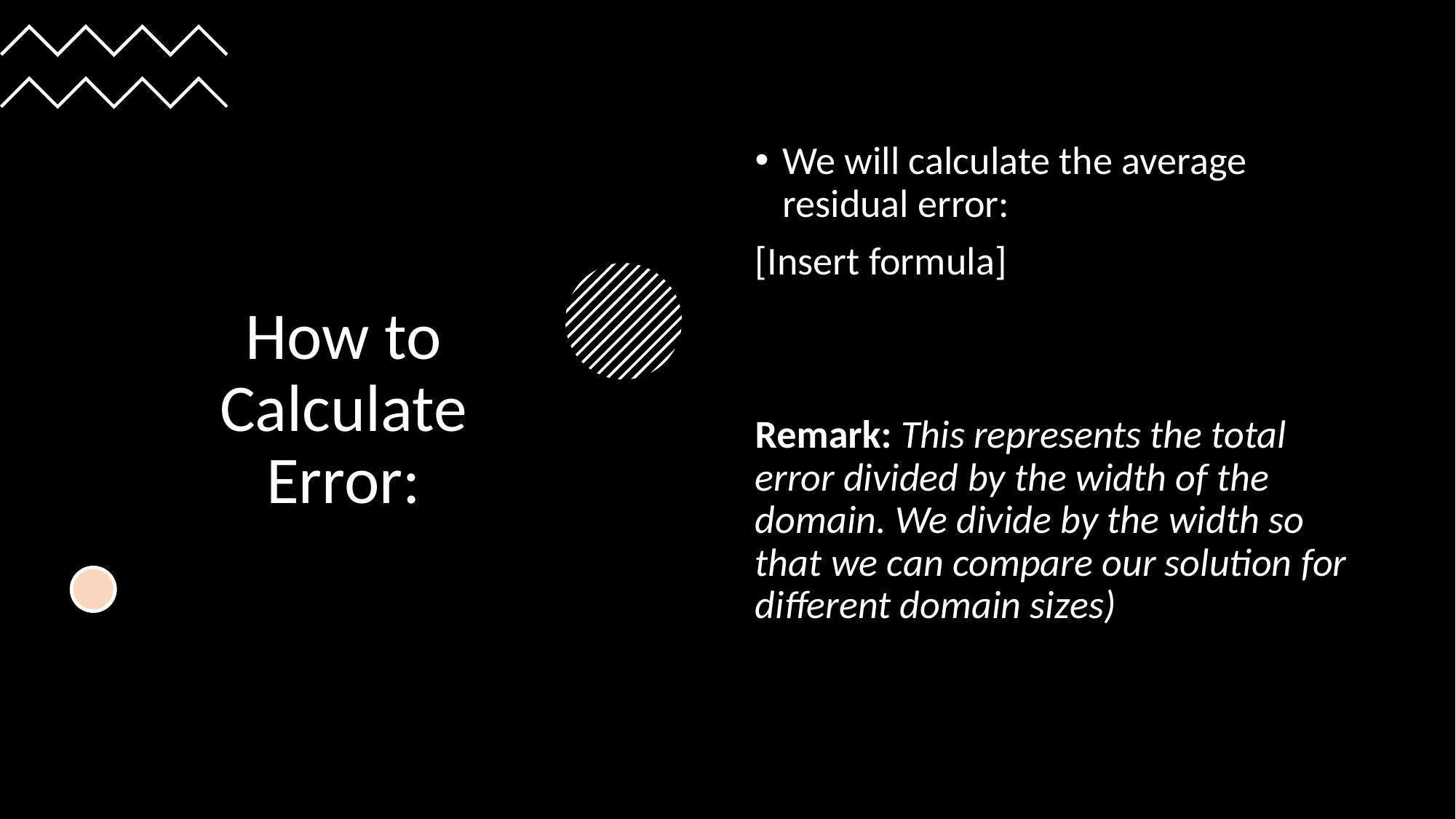

# How to Calculate Error:
We will calculate the average residual error:
[Insert formula]

Remark: This represents the total error divided by the width of the domain. We divide by the width so that we can compare our solution for different domain sizes)